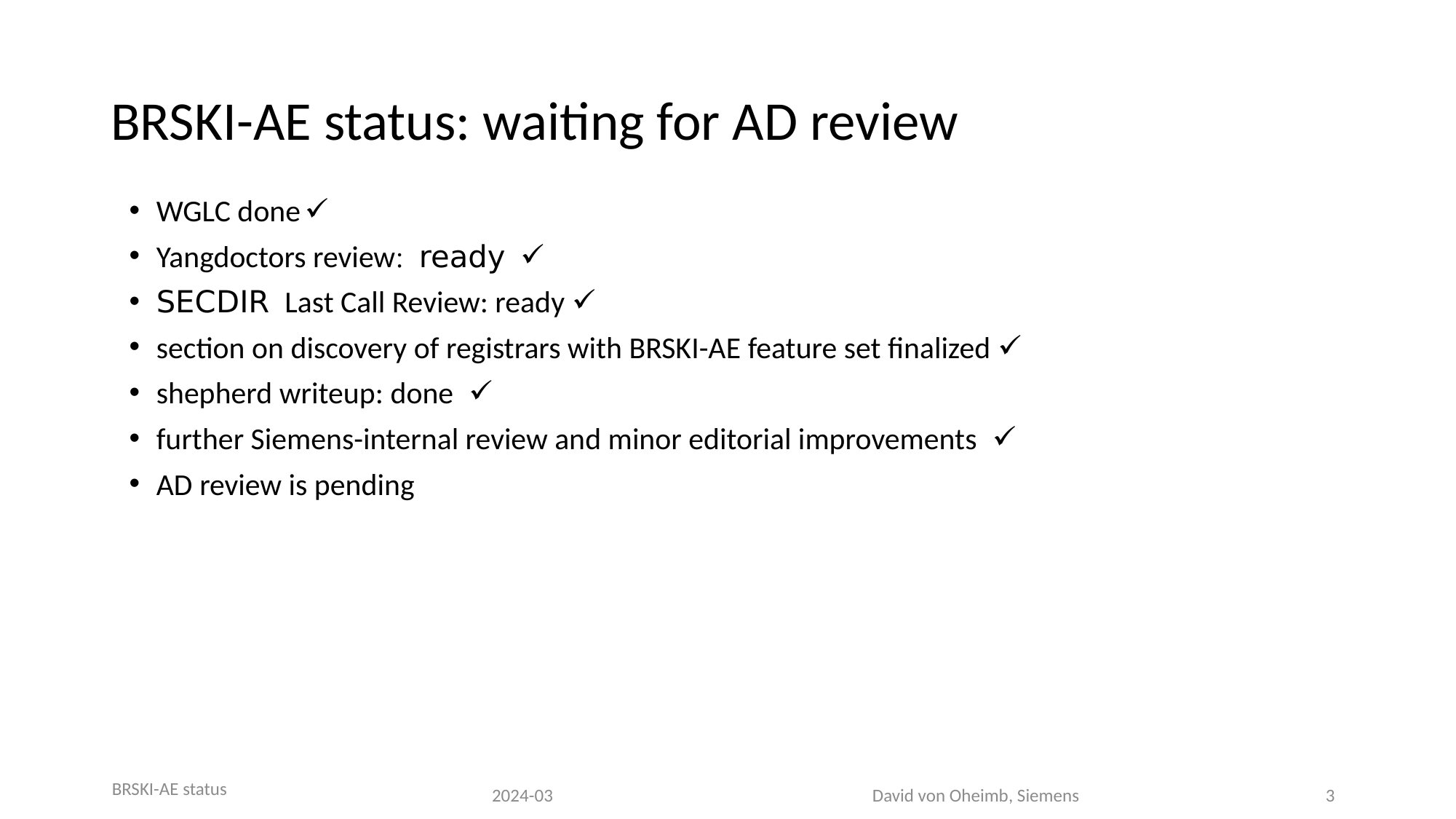

BRSKI-AE status: waiting for AD review
WGLC done ✓
Yangdoctors review: ready ✓
SECDIR Last Call Review: ready ✓
section on discovery of registrars with BRSKI-AE feature set finalized ✓
shepherd writeup: done ✓
further Siemens-internal review and minor editorial improvements ✓
AD review is pending